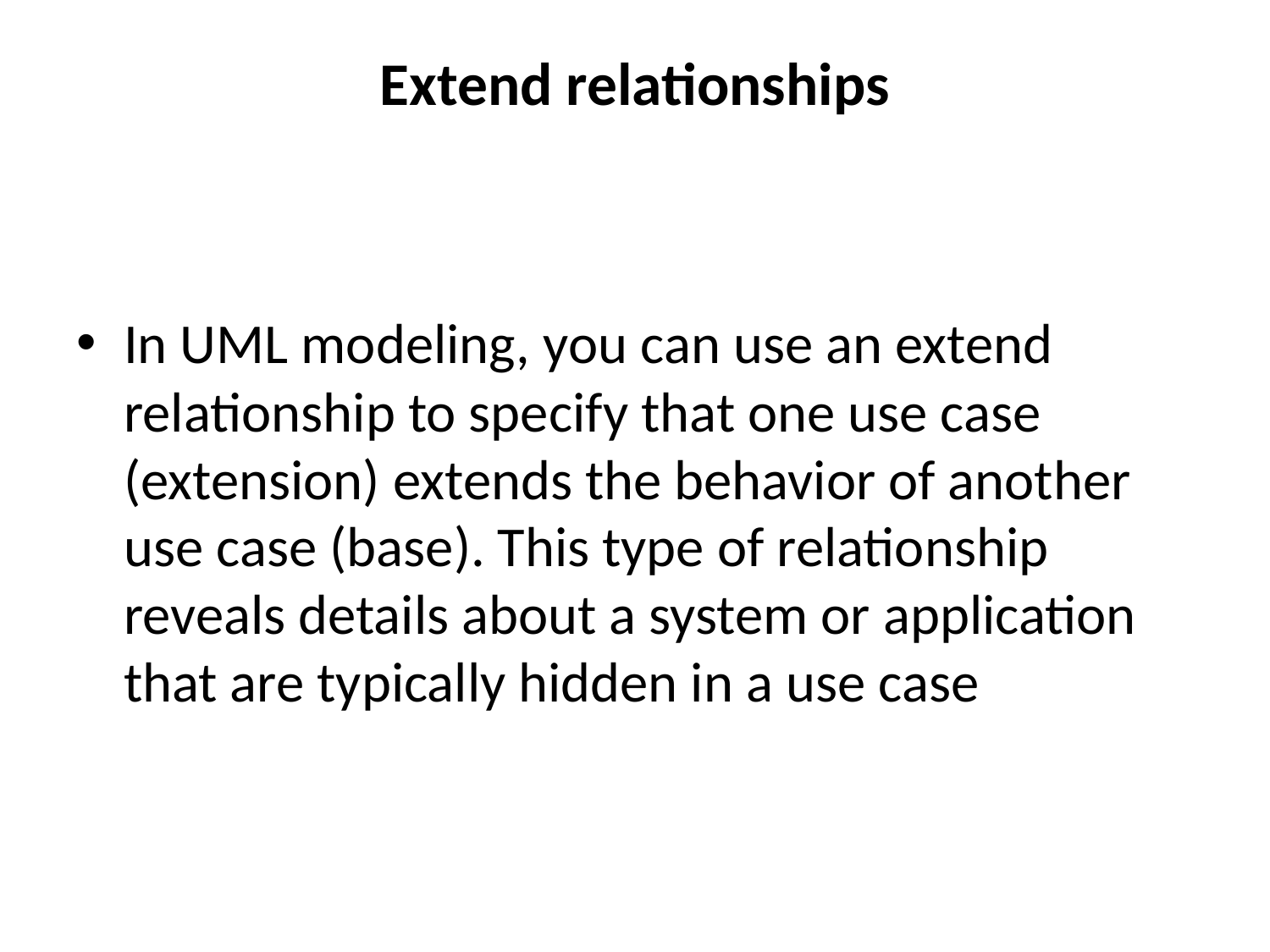

# Extend relationships

In UML modeling, you can use an extend relationship to specify that one use case (extension) extends the behavior of another use case (base). This type of relationship reveals details about a system or application that are typically hidden in a use case